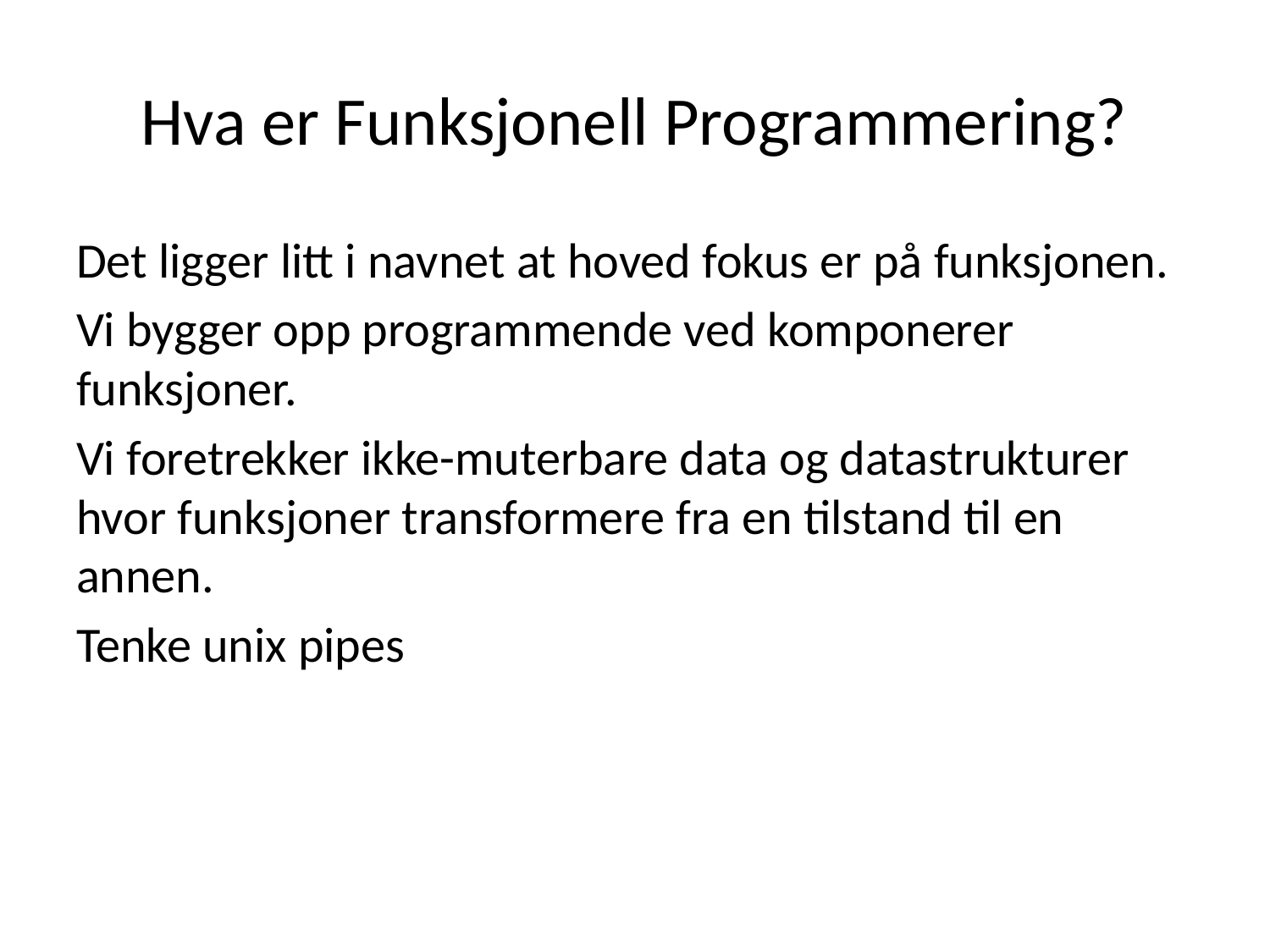

# Hva er Funksjonell Programmering?
Det ligger litt i navnet at hoved fokus er på funksjonen.
Vi bygger opp programmende ved komponerer funksjoner.
Vi foretrekker ikke-muterbare data og datastrukturer hvor funksjoner transformere fra en tilstand til en annen.
Tenke unix pipes